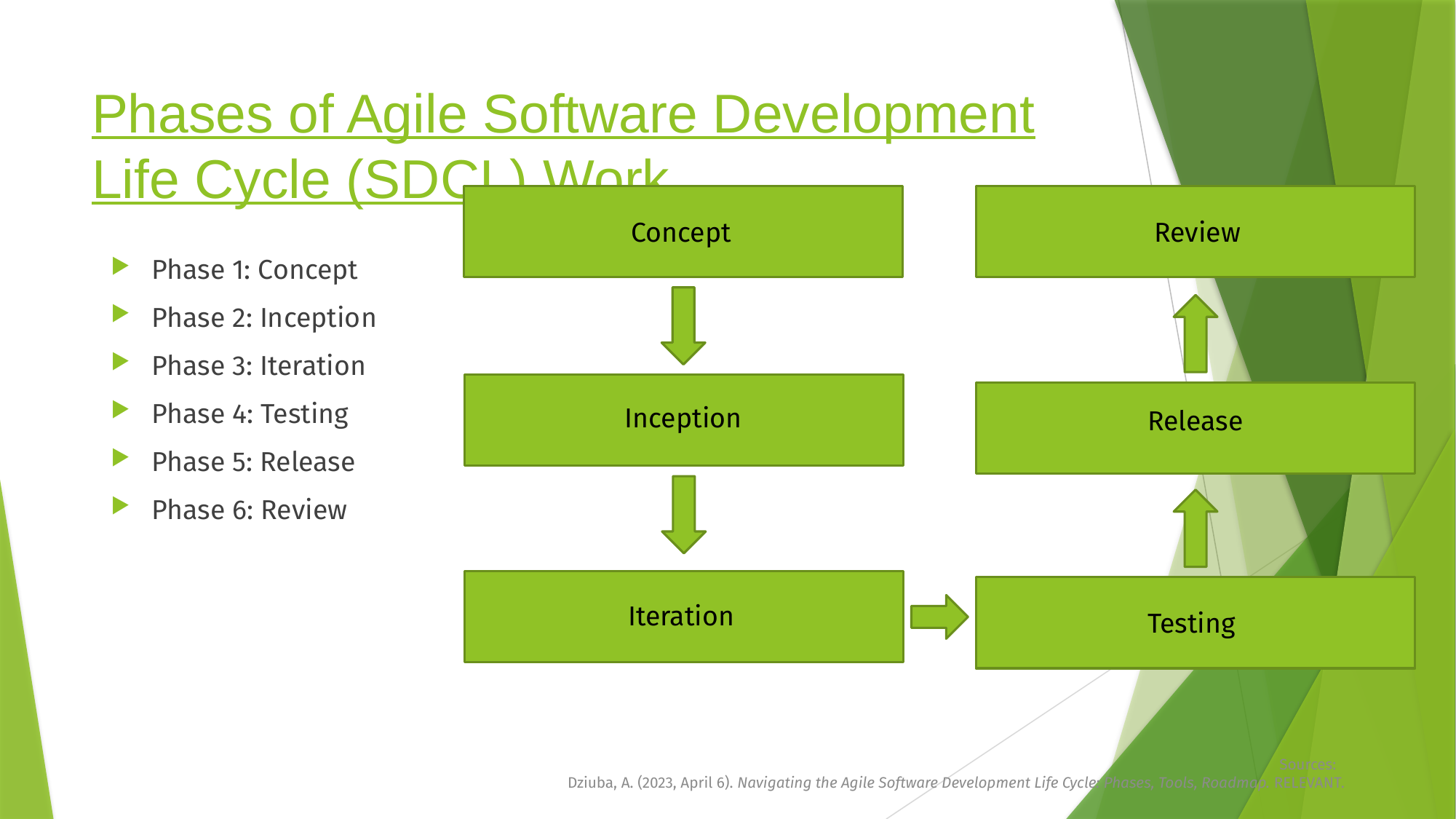

# Phases of Agile Software Development Life Cycle (SDCL) Work

Concept
Review
Phase 1: Concept
Phase 2: Inception
Phase 3: Iteration
Phase 4: Testing
Phase 5: Release
Phase 6: Review

Inception
Release

Iteration
Testing
Sources:
Dziuba, A. (2023, April 6). Navigating the Agile Software Development Life Cycle: Phases, Tools, Roadmap. RELEVANT.